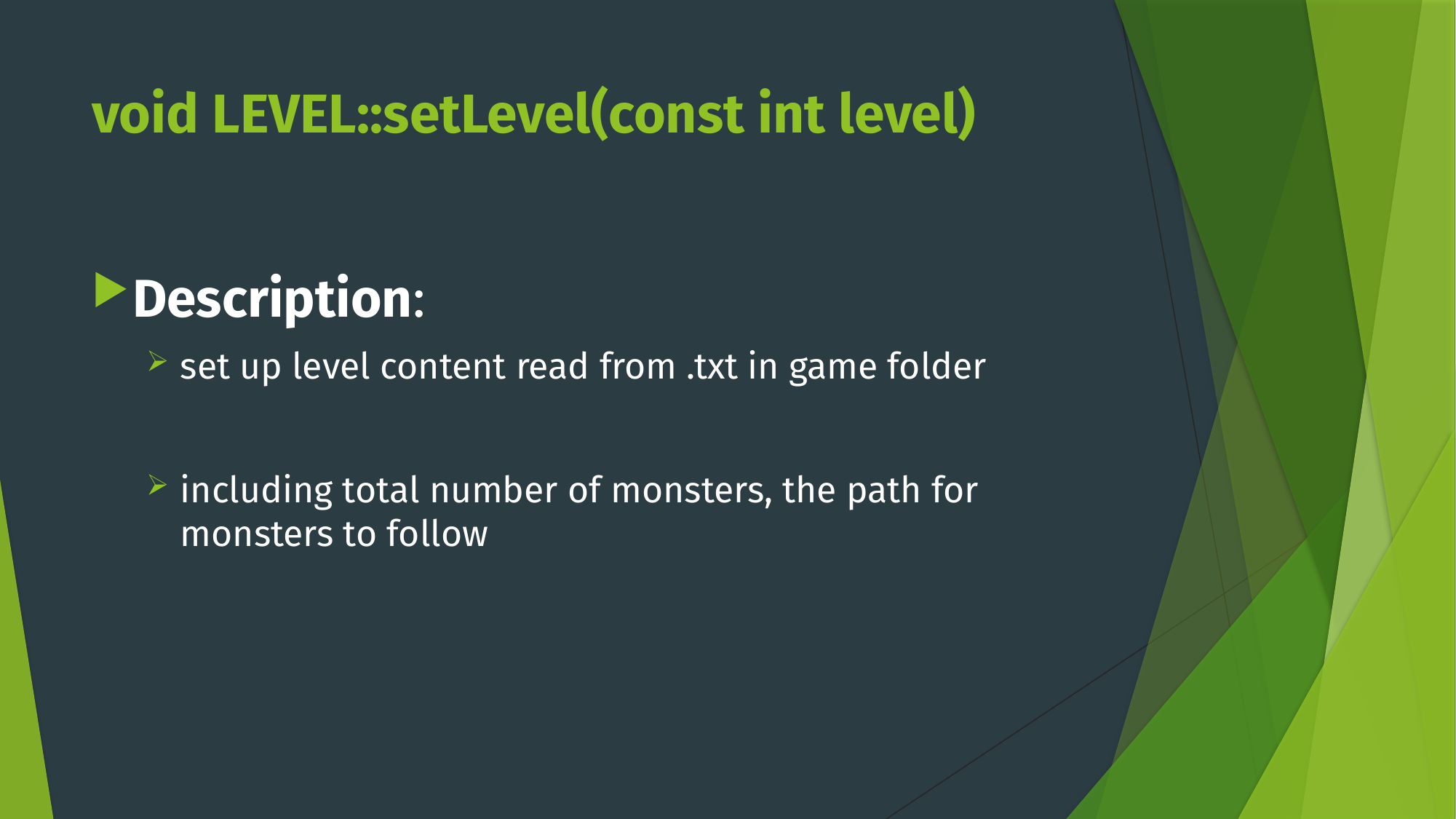

void LEVEL::setLevel(const int level)
Description:
set up level content read from .txt in game folder

including total number of monsters, the path for monsters to follow